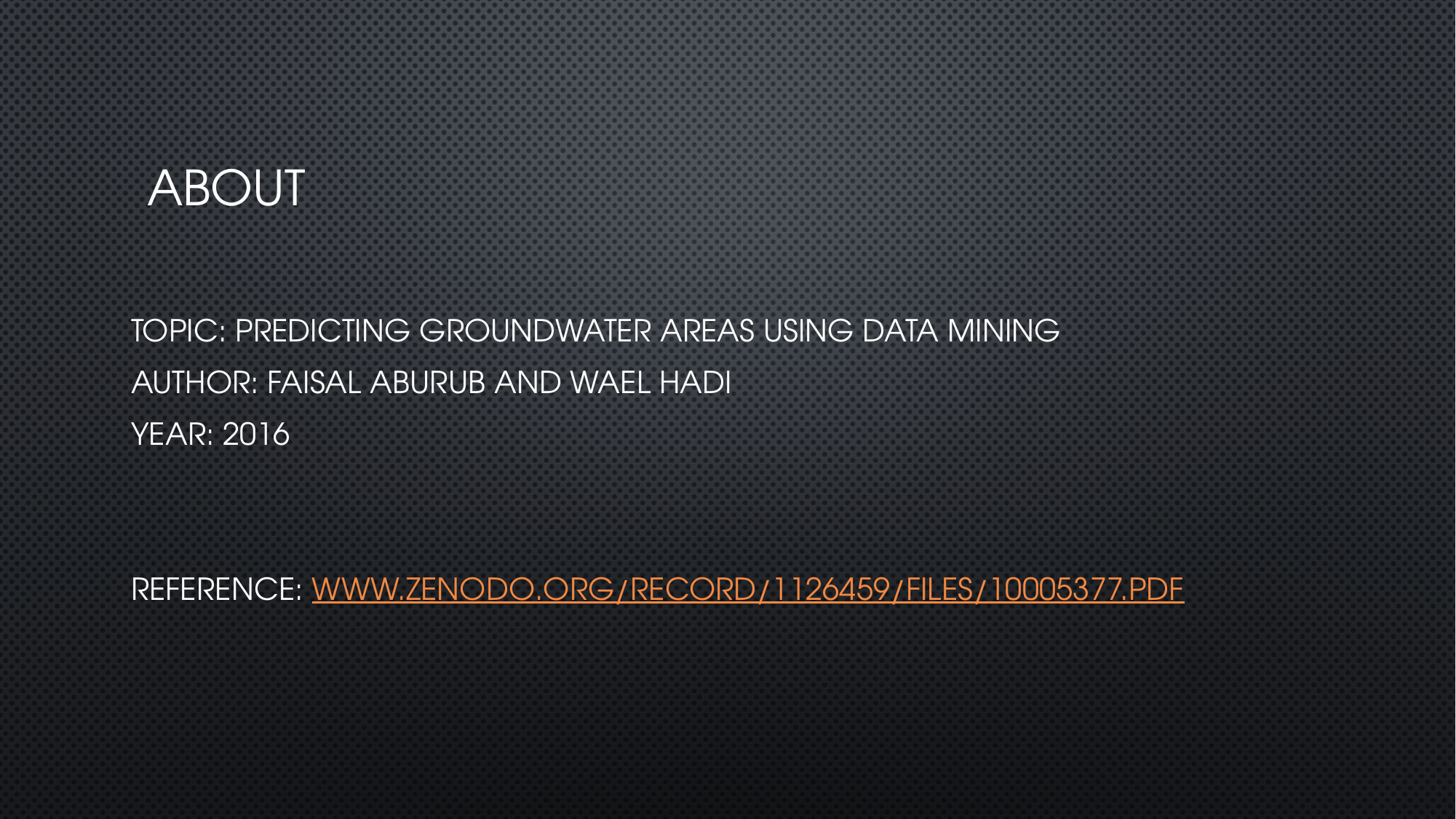

# About
Topic: Predicting Groundwater Areas Using Data Mining
author: Faisal Aburub and Wael Hadi
Year: 2016

Reference: www.zenodo.org/record/1126459/files/10005377.pdf